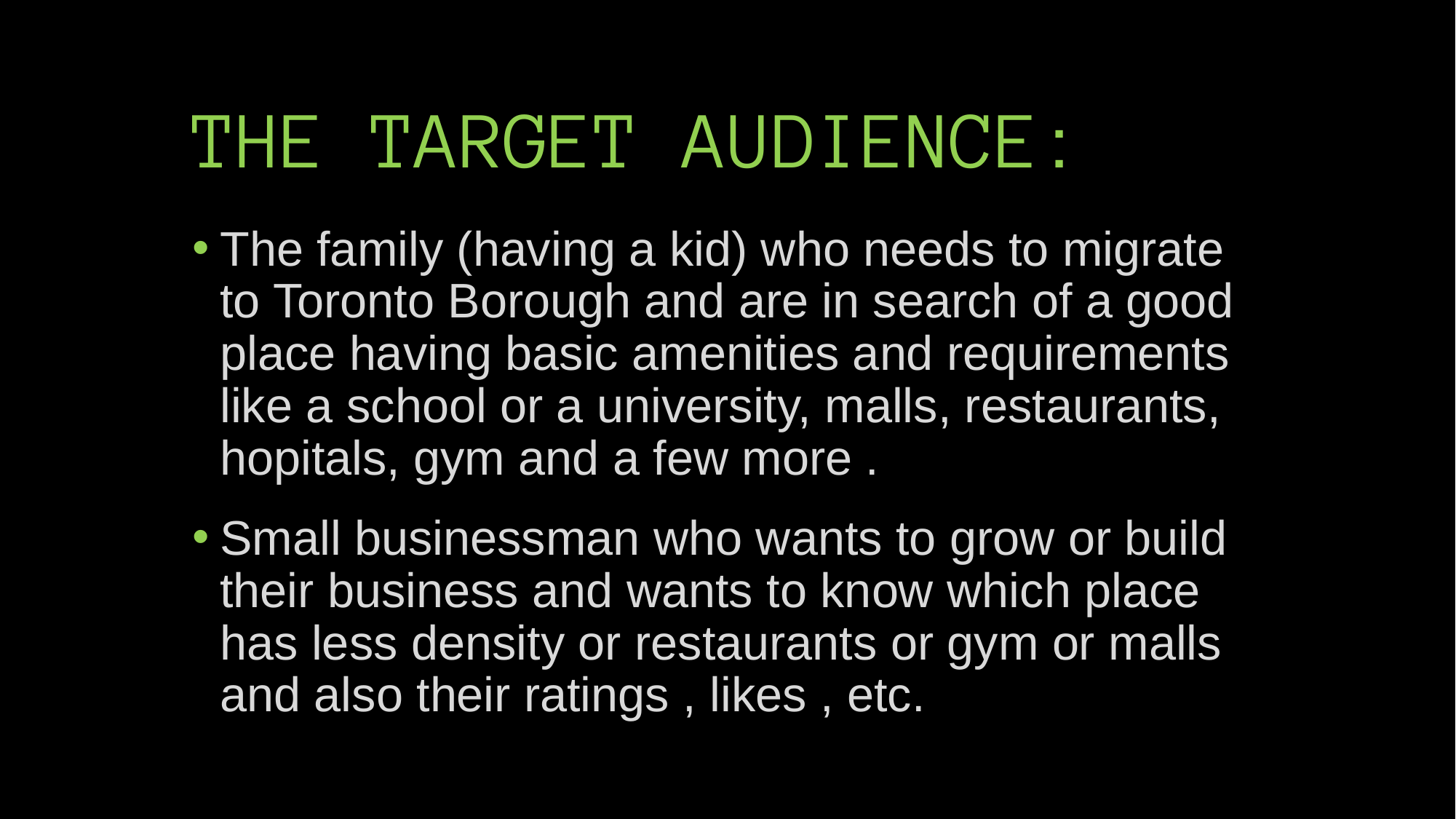

# THE TARGET AUDIENCE:
The family (having a kid) who needs to migrate to Toronto Borough and are in search of a good place having basic amenities and requirements like a school or a university, malls, restaurants, hopitals, gym and a few more .
Small businessman who wants to grow or build their business and wants to know which place has less density or restaurants or gym or malls and also their ratings , likes , etc.